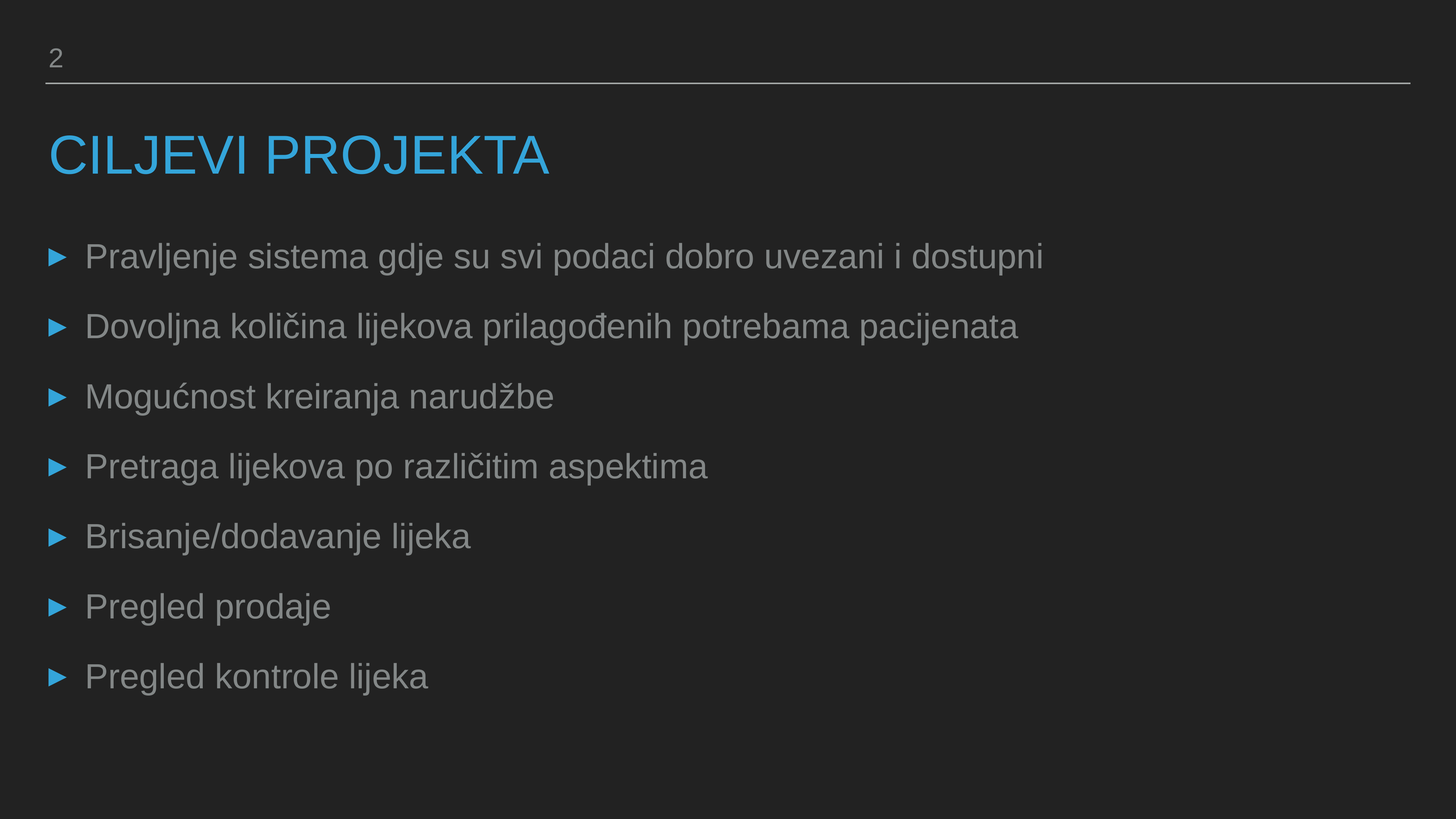

2
# Ciljevi projekta
Pravljenje sistema gdje su svi podaci dobro uvezani i dostupni
Dovoljna količina lijekova prilagođenih potrebama pacijenata
Mogućnost kreiranja narudžbe
Pretraga lijekova po različitim aspektima
Brisanje/dodavanje lijeka
Pregled prodaje
Pregled kontrole lijeka